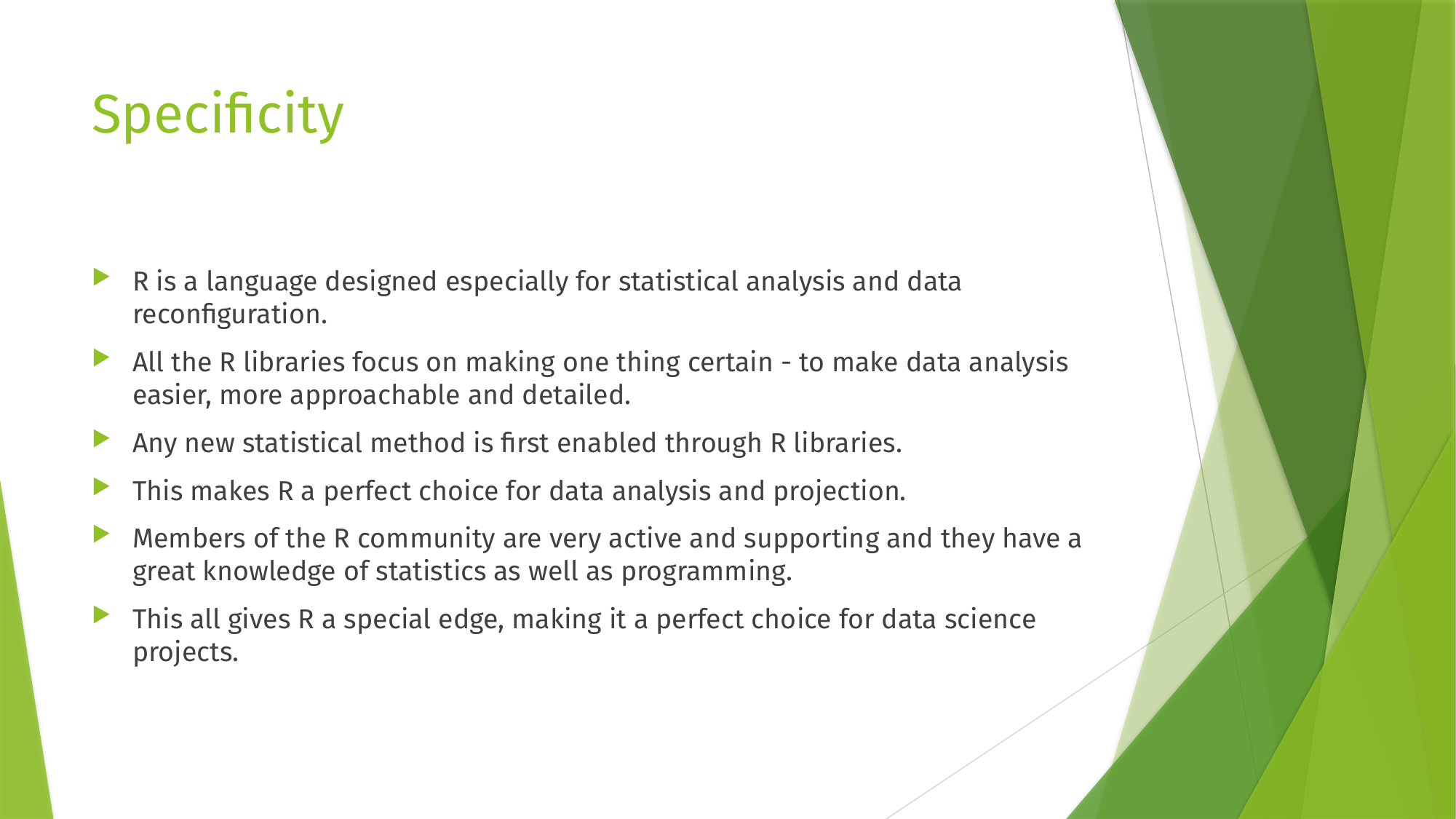

# Specificity
R is a language designed especially for statistical analysis and data reconfiguration.
All the R libraries focus on making one thing certain - to make data analysis easier, more approachable and detailed.
Any new statistical method is first enabled through R libraries.
This makes R a perfect choice for data analysis and projection.
Members of the R community are very active and supporting and they have a great knowledge of statistics as well as programming.
This all gives R a special edge, making it a perfect choice for data science projects.